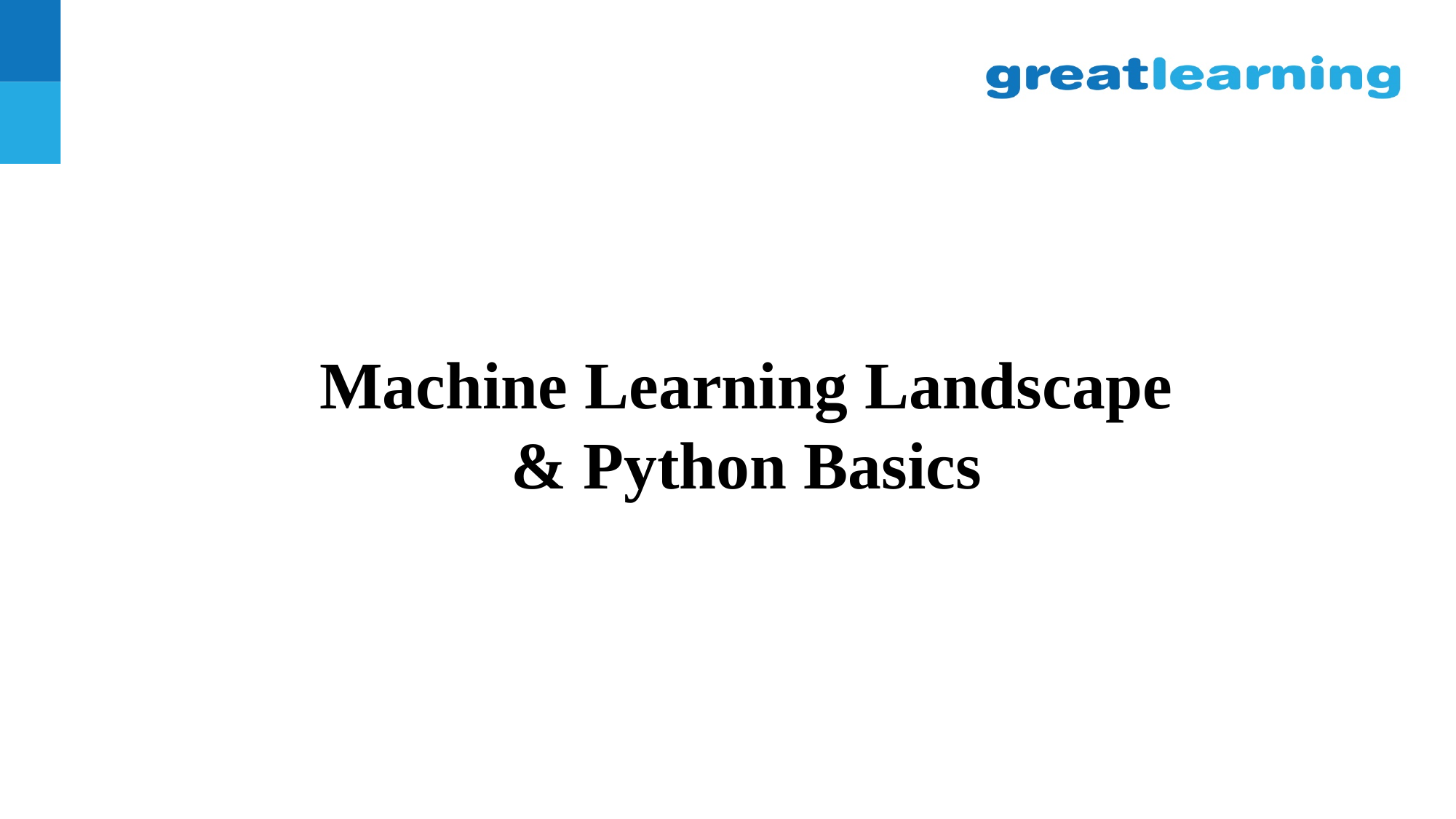

# Machine Learning Landscape  & Python Basics